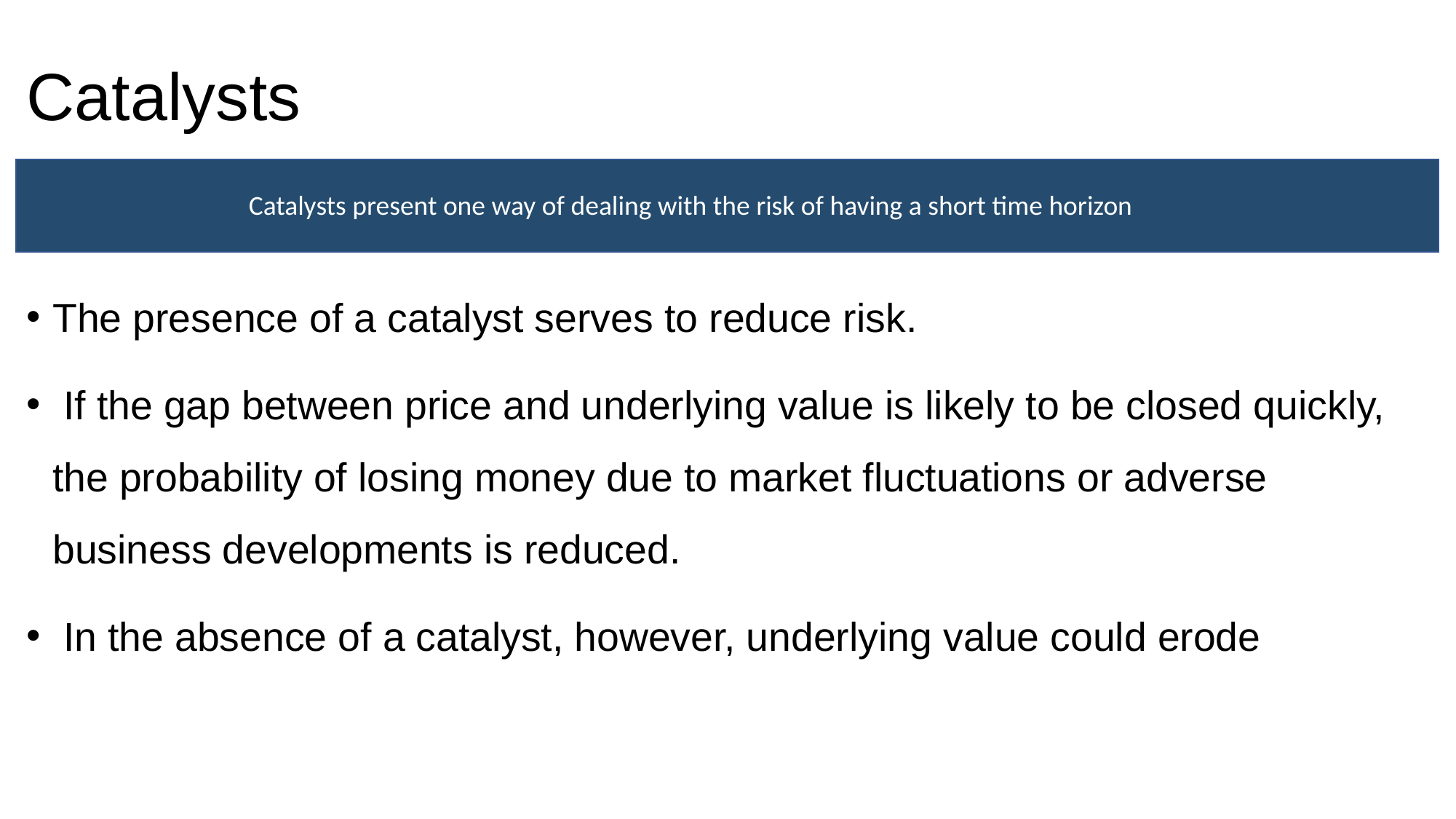

# Catalysts
Catalysts present one way of dealing with the risk of having a short time horizon
The presence of a catalyst serves to reduce risk.
 If the gap between price and underlying value is likely to be closed quickly, the probability of losing money due to market fluctuations or adverse business developments is reduced.
 In the absence of a catalyst, however, underlying value could erode present one way of dealing with the risk of having a short time horizon